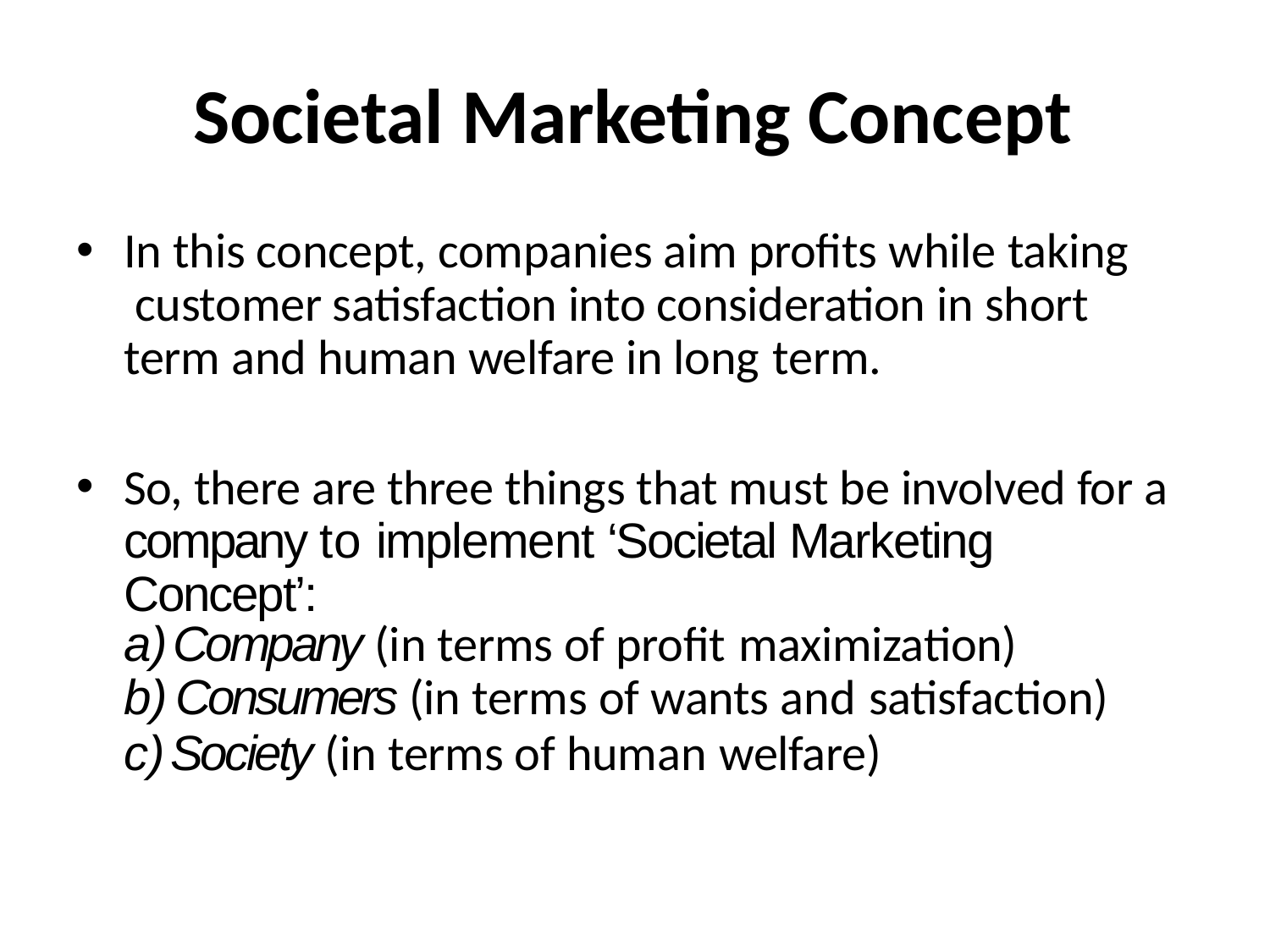

# Societal Marketing Concept
In this concept, companies aim profits while taking  customer satisfaction into consideration in short  term and human welfare in long term.

So, there are three things that must be involved for a  company to implement ‘Societal Marketing Concept’:
Company (in terms of profit maximization)
Consumers (in terms of wants and satisfaction)
Society (in terms of human welfare)